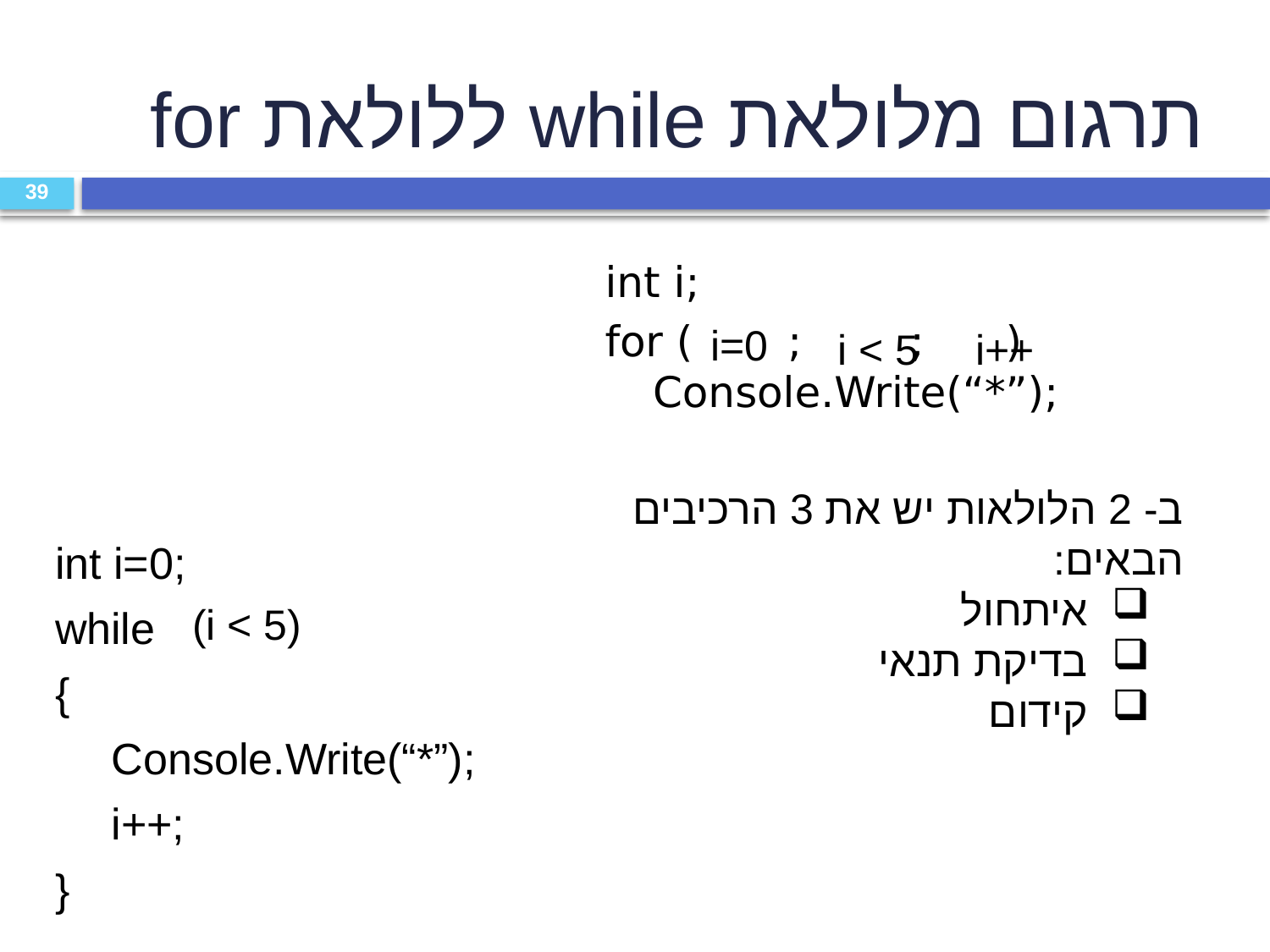

תרגום מלולאת while ללולאת for
39
int i;
for (       ;        ;      )     Console.Write(“*”);
i=0
i < 5
i++
ב- 2 הלולאות יש את 3 הרכיבים הבאים:
  איתחול
  בדיקת תנאי
  קידום
int i=0;
while
{
	 Console.Write(“*”);
	 i++;
}
(i < 5)